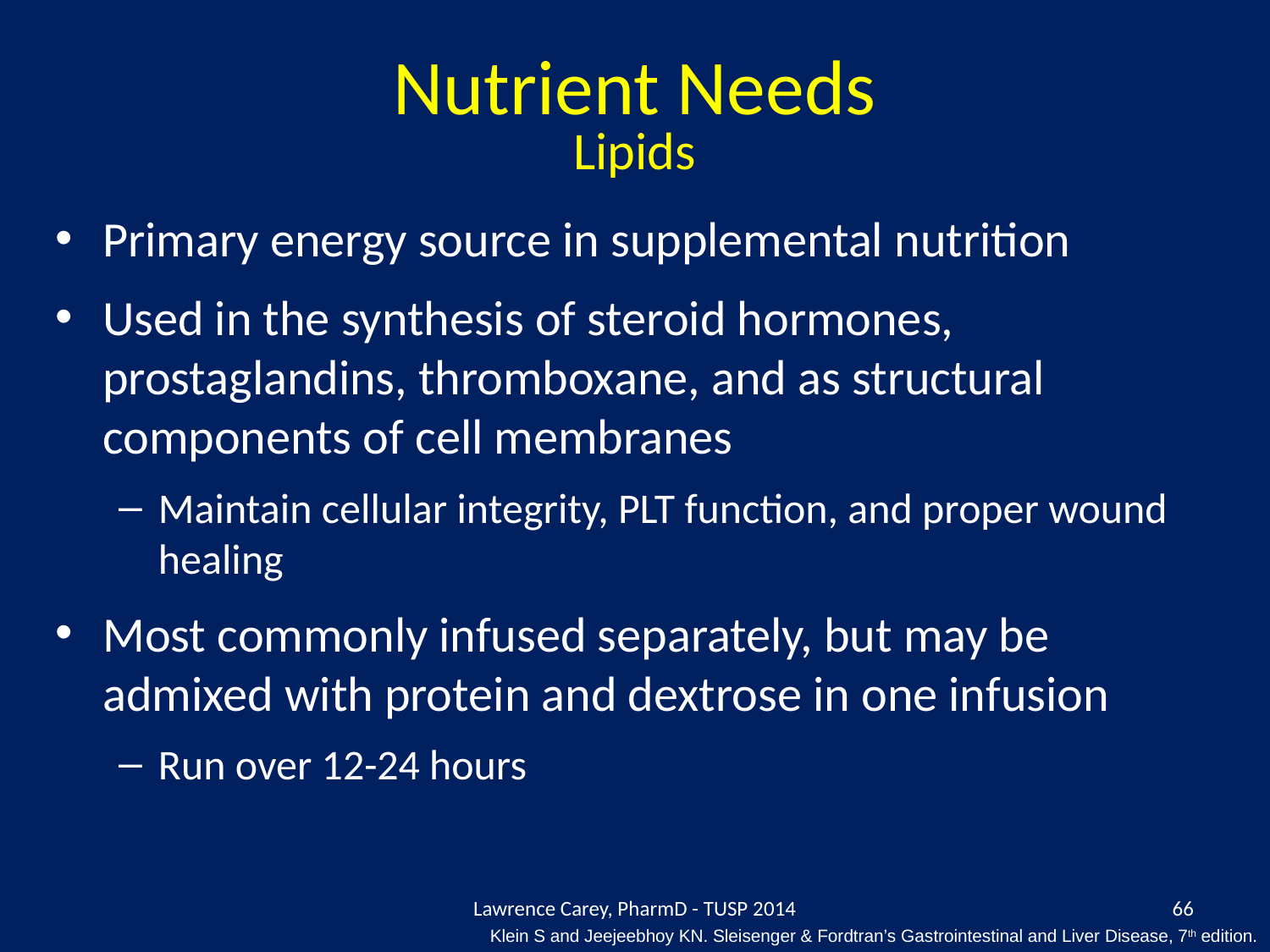

# Nutrient Needs Lipids
Primary energy source in supplemental nutrition
Used in the synthesis of steroid hormones, prostaglandins, thromboxane, and as structural components of cell membranes
Maintain cellular integrity, PLT function, and proper wound healing
Most commonly infused separately, but may be admixed with protein and dextrose in one infusion
Run over 12-24 hours
Lawrence Carey, PharmD - TUSP 2014
66
Klein S and Jeejeebhoy KN. Sleisenger & Fordtran’s Gastrointestinal and Liver Disease, 7th edition.